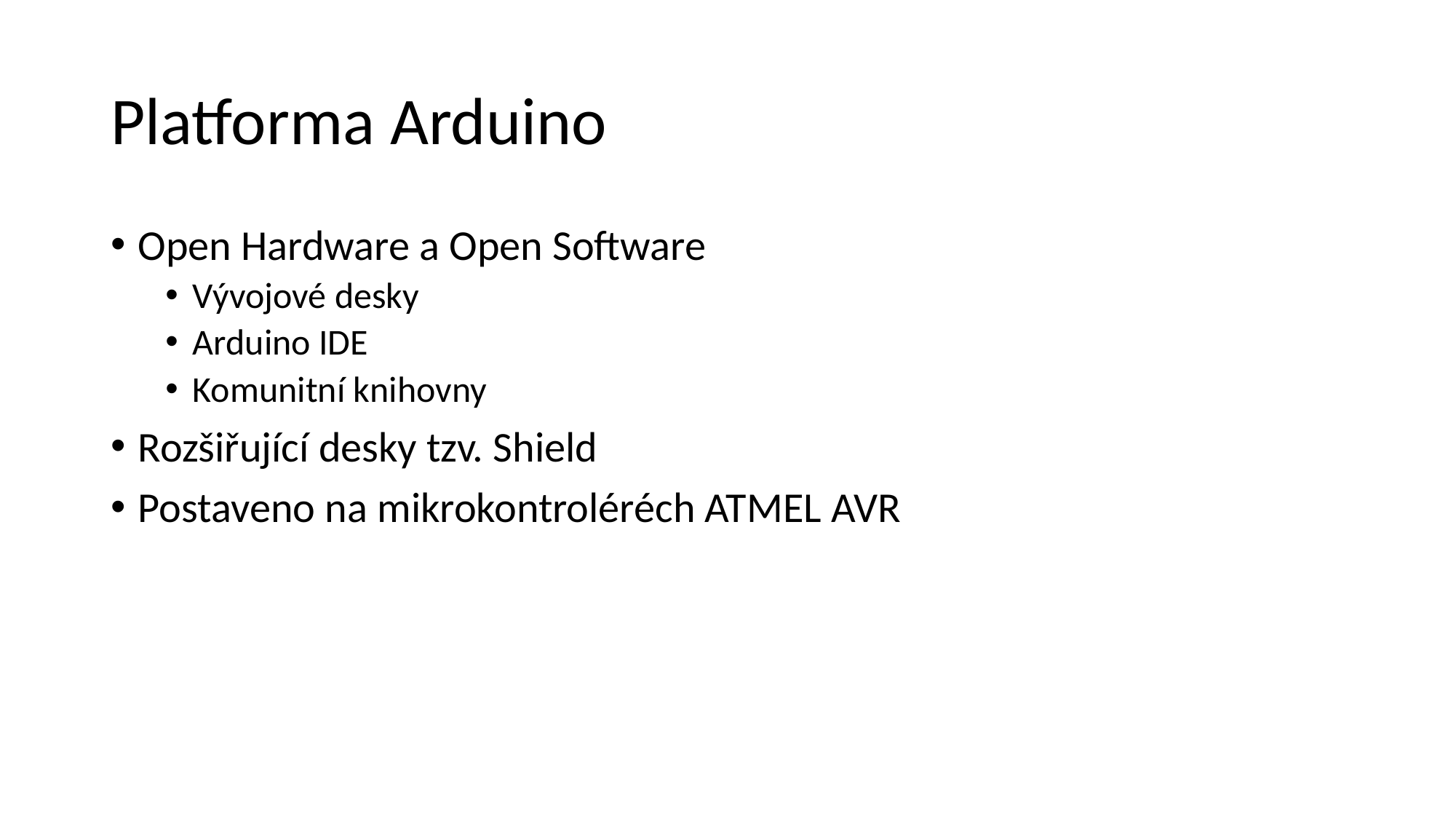

# Platforma Arduino
Open Hardware a Open Software
Vývojové desky
Arduino IDE
Komunitní knihovny
Rozšiřující desky tzv. Shield
Postaveno na mikrokontroléréch ATMEL AVR